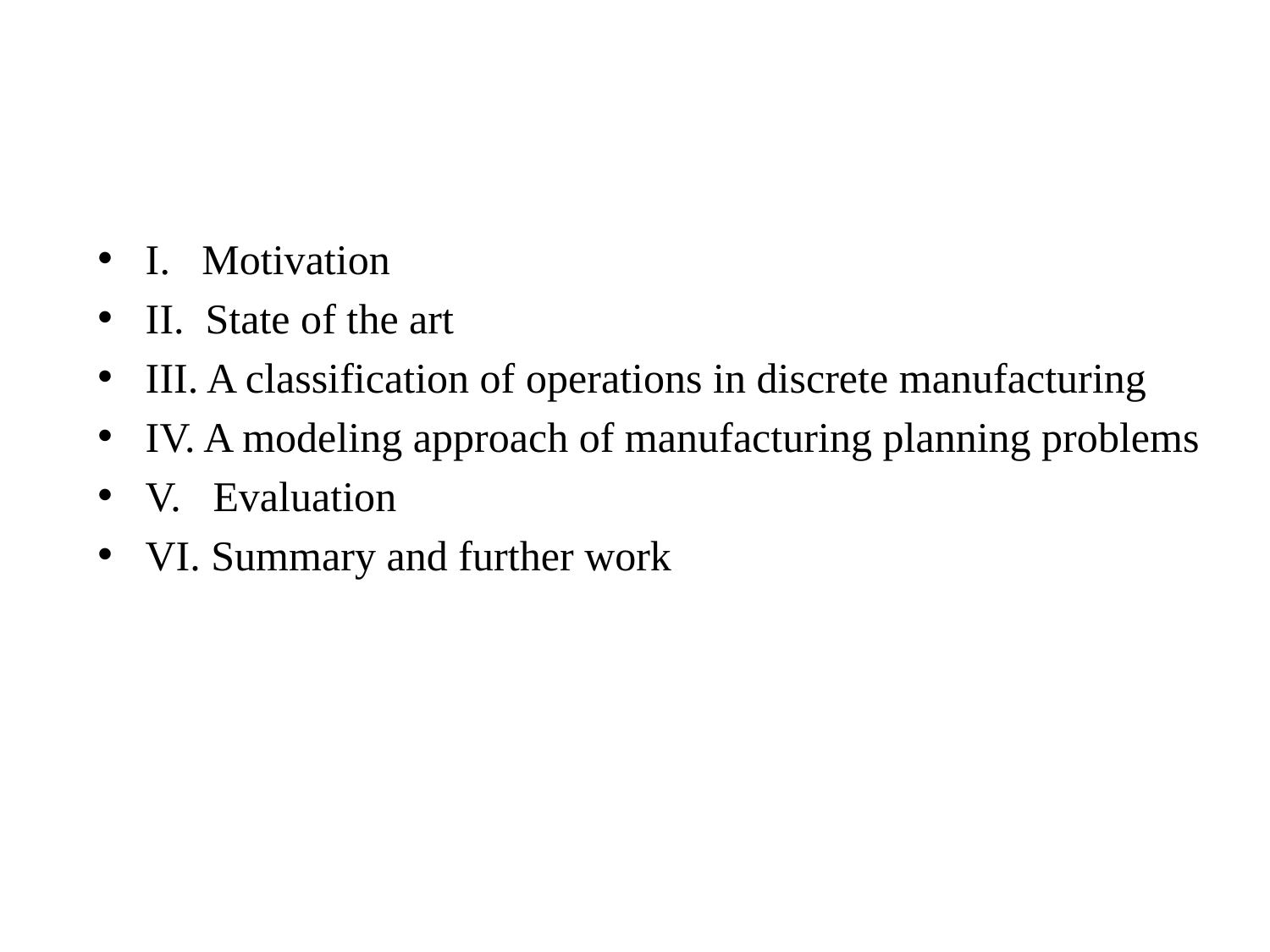

#
I.   Motivation
II.  State of the art
III. A classification of operations in discrete manufacturing
IV. A modeling approach of manufacturing planning problems
V.   Evaluation
VI. Summary and further work